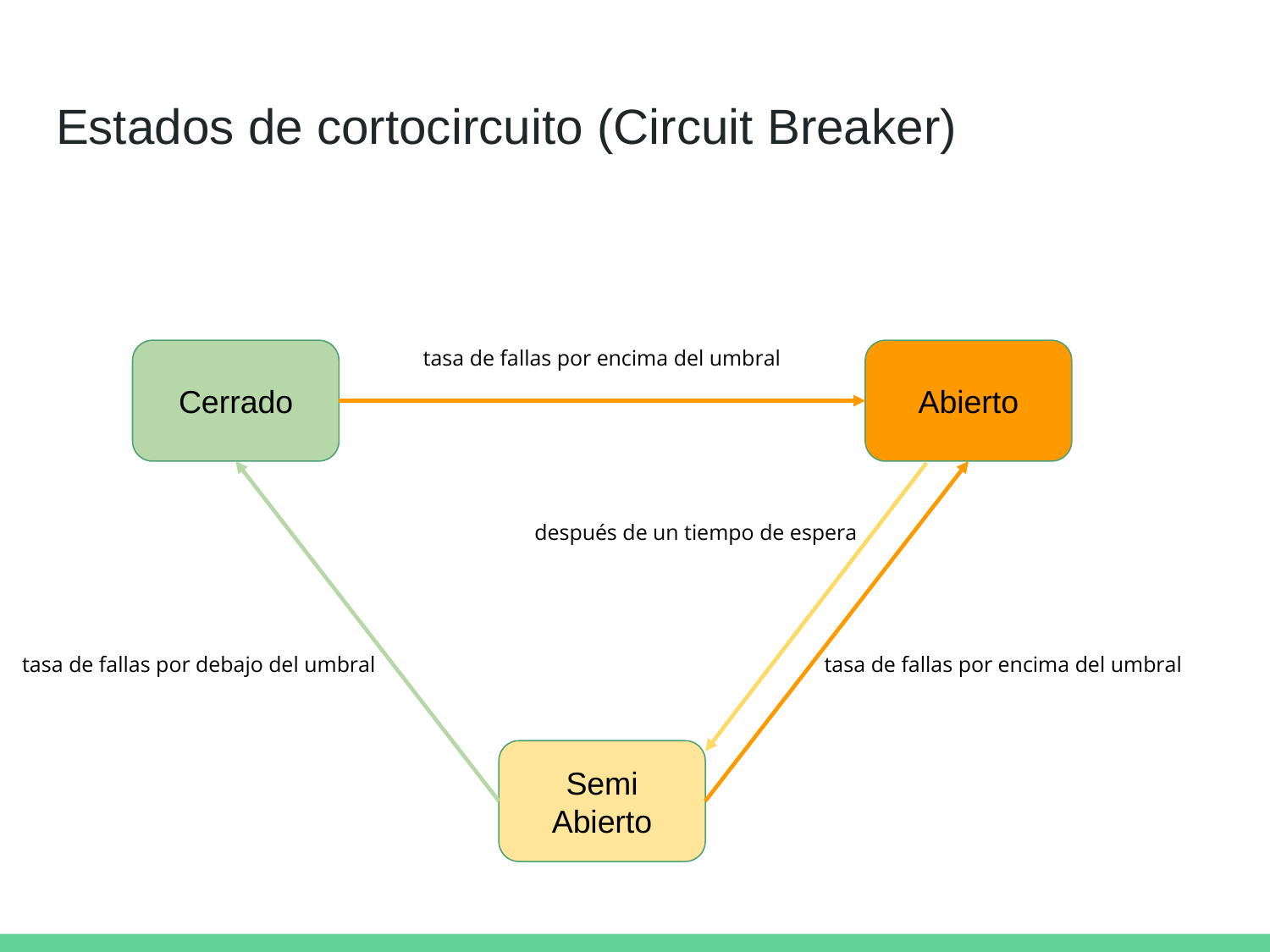

# Estados de cortocircuito (Circuit Breaker)
tasa de fallas por encima del umbral
Cerrado
Abierto
después de un tiempo de espera
tasa de fallas por debajo del umbral
tasa de fallas por encima del umbral
Semi
Abierto